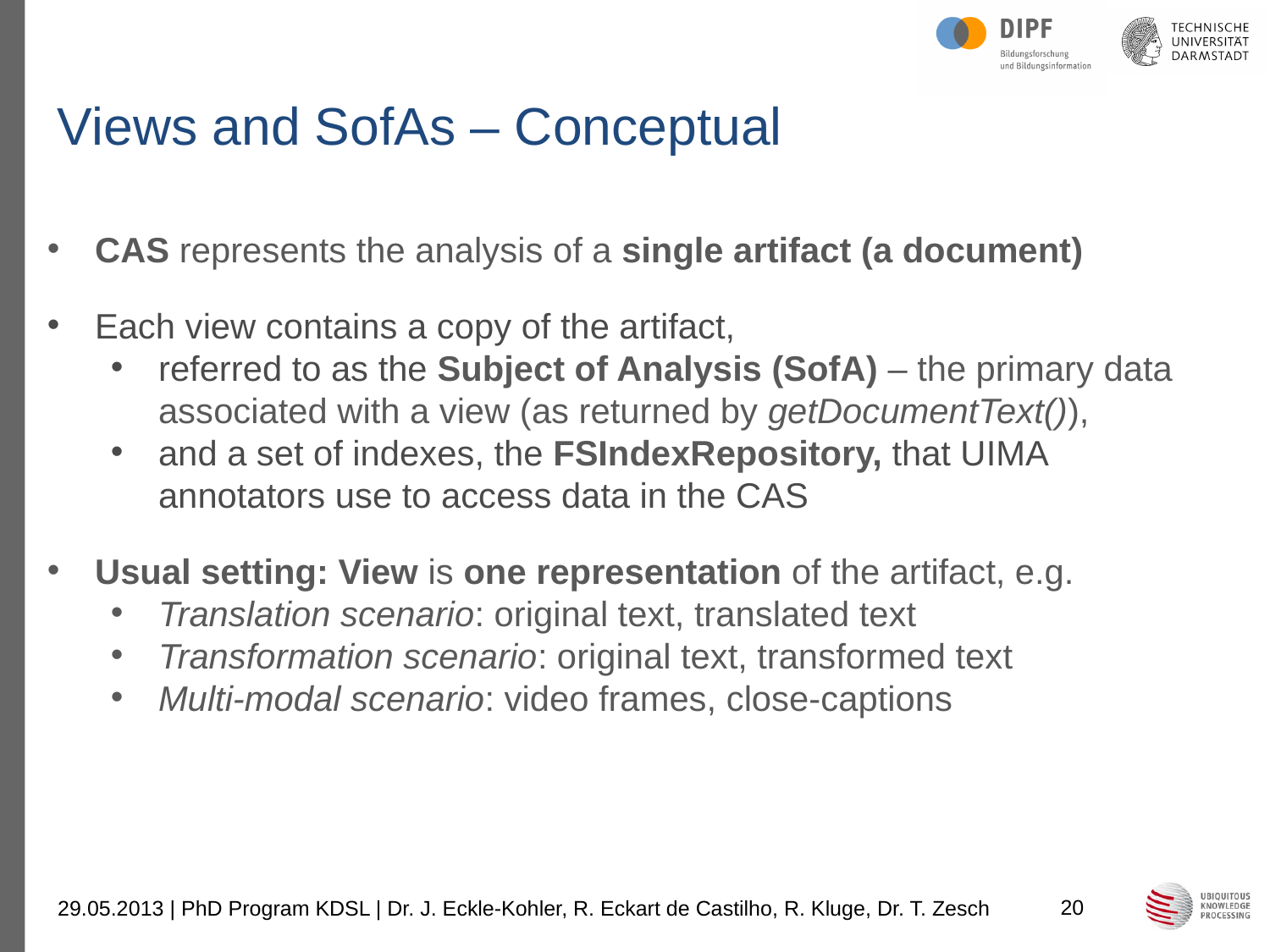

Views and SofAs – Conceptual
CAS represents the analysis of a single artifact (a document)

Each view contains a copy of the artifact,
referred to as the Subject of Analysis (SofA) – the primary data associated with a view (as returned by getDocumentText()),
and a set of indexes, the FSIndexRepository, that UIMA annotators use to access data in the CAS

Usual setting: View is one representation of the artifact, e.g.
Translation scenario: original text, translated text
Transformation scenario: original text, transformed text
Multi-modal scenario: video frames, close-captions

20
29.05.2013 | PhD Program KDSL | Dr. J. Eckle-Kohler, R. Eckart de Castilho, R. Kluge, Dr. T. Zesch